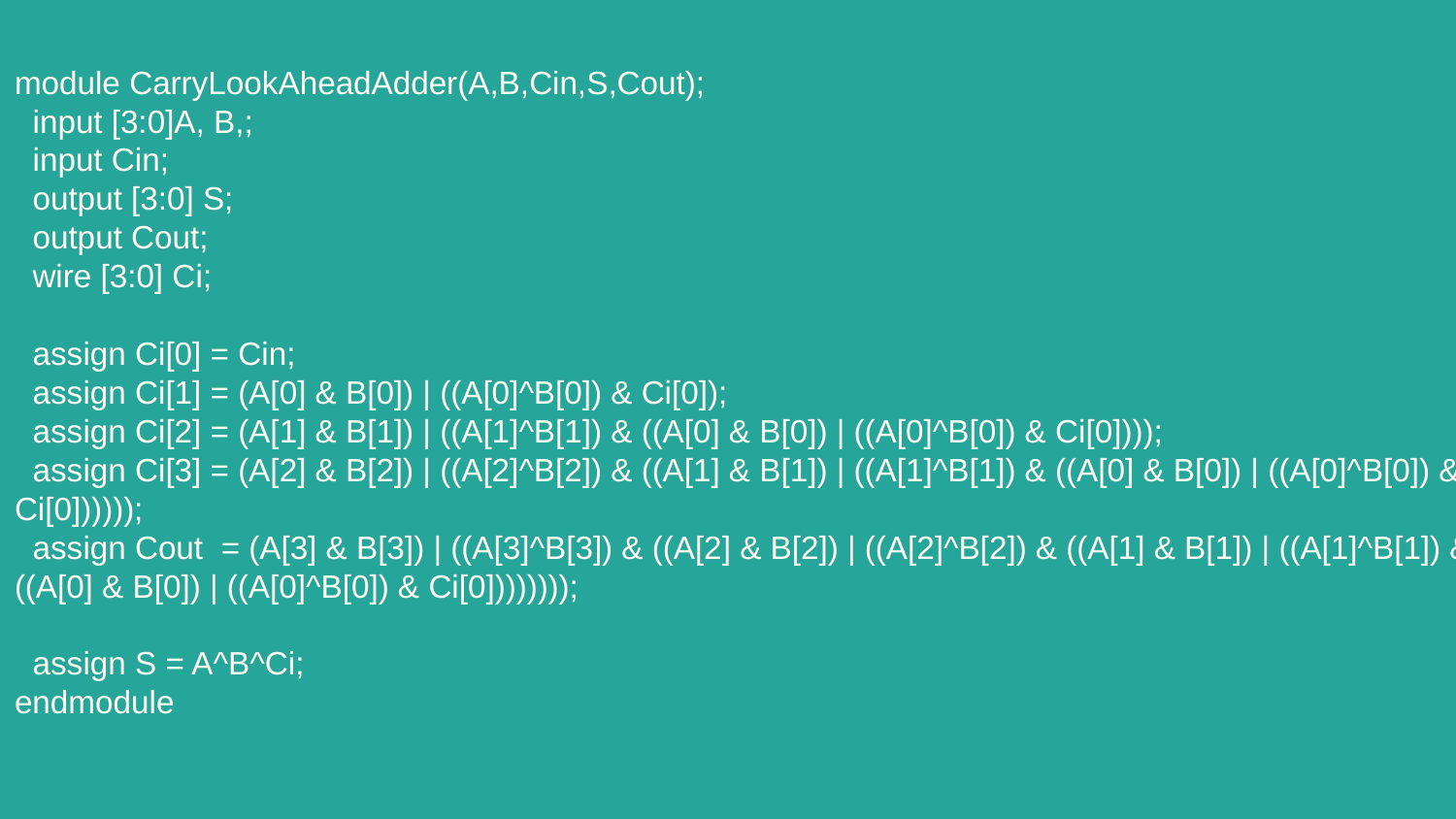

# module CarryLookAheadAdder(A,B,Cin,S,Cout);
  input [3:0]A, B,;
  input Cin;
  output [3:0] S;
  output Cout;
  wire [3:0] Ci;

  assign Ci[0] = Cin;
  assign Ci[1] = (A[0] & B[0]) | ((A[0]^B[0]) & Ci[0]);
  assign Ci[2] = (A[1] & B[1]) | ((A[1]^B[1]) & ((A[0] & B[0]) | ((A[0]^B[0]) & Ci[0])));
  assign Ci[3] = (A[2] & B[2]) | ((A[2]^B[2]) & ((A[1] & B[1]) | ((A[1]^B[1]) & ((A[0] & B[0]) | ((A[0]^B[0]) & Ci[0])))));
  assign Cout  = (A[3] & B[3]) | ((A[3]^B[3]) & ((A[2] & B[2]) | ((A[2]^B[2]) & ((A[1] & B[1]) | ((A[1]^B[1]) & ((A[0] & B[0]) | ((A[0]^B[0]) & Ci[0])))))));

  assign S = A^B^Ci;
endmodule